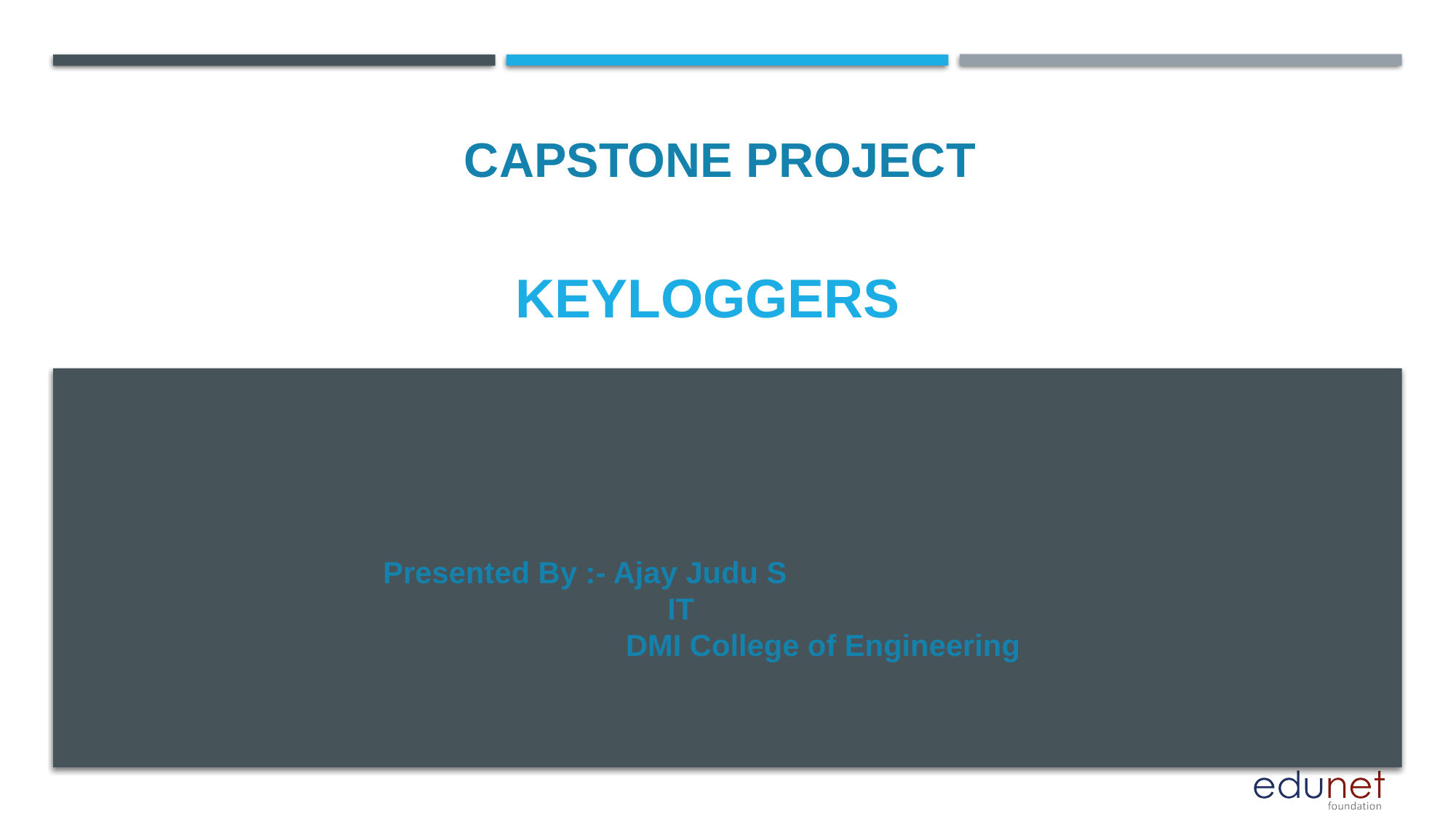

CAPSTONE PROJECT
# keyloggers
Presented By :- Ajay Judu S
                                  IT
                             DMI College of Engineering